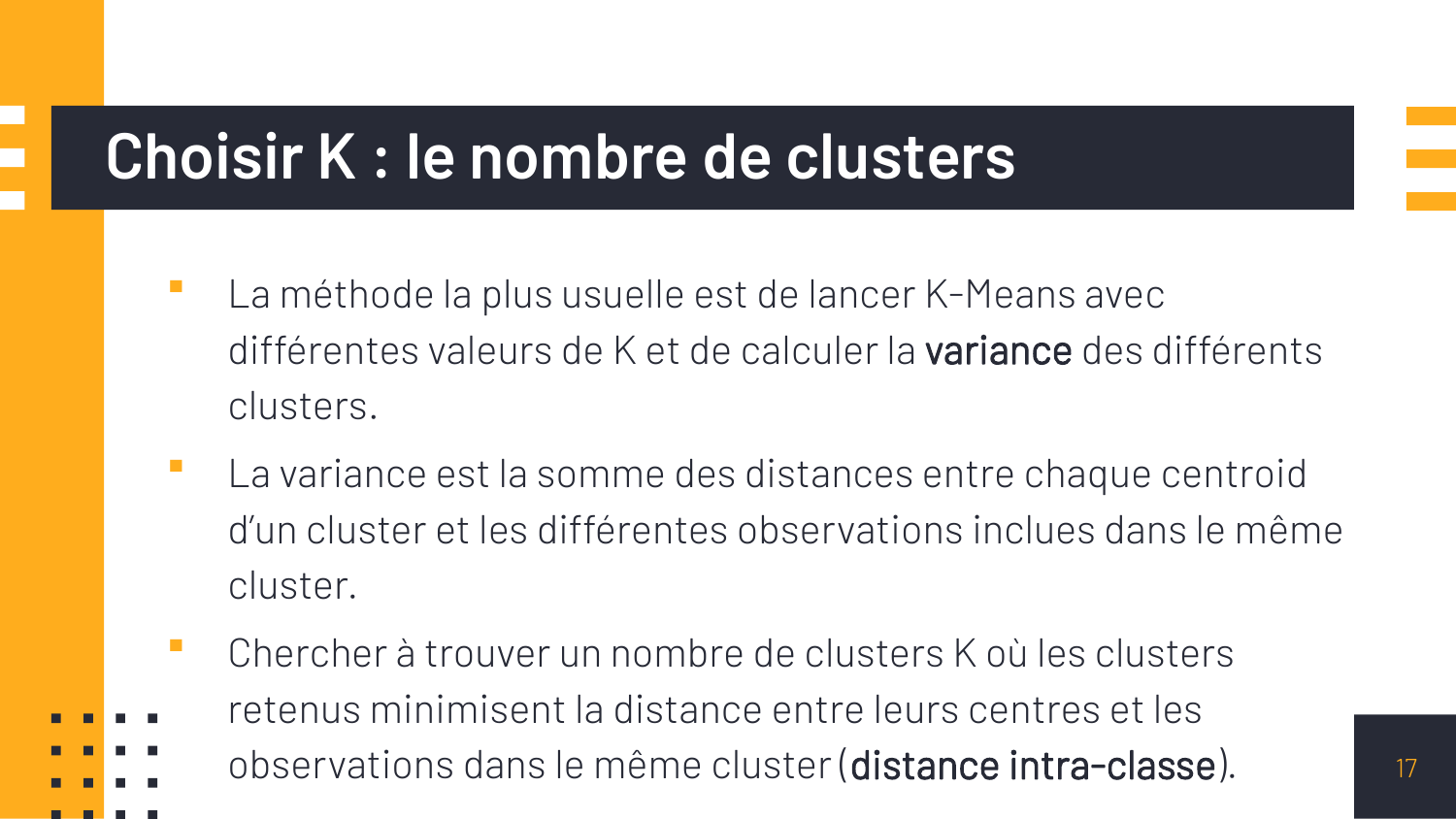

# Choisir K : le nombre de clusters
La méthode la plus usuelle est de lancer K-Means avec différentes valeurs de K et de calculer la variance des différents clusters.
La variance est la somme des distances entre chaque centroid d’un cluster et les différentes observations inclues dans le même cluster.
Chercher à trouver un nombre de clusters K où les clusters retenus minimisent la distance entre leurs centres et les observations dans le même cluster (distance intra-classe).

17